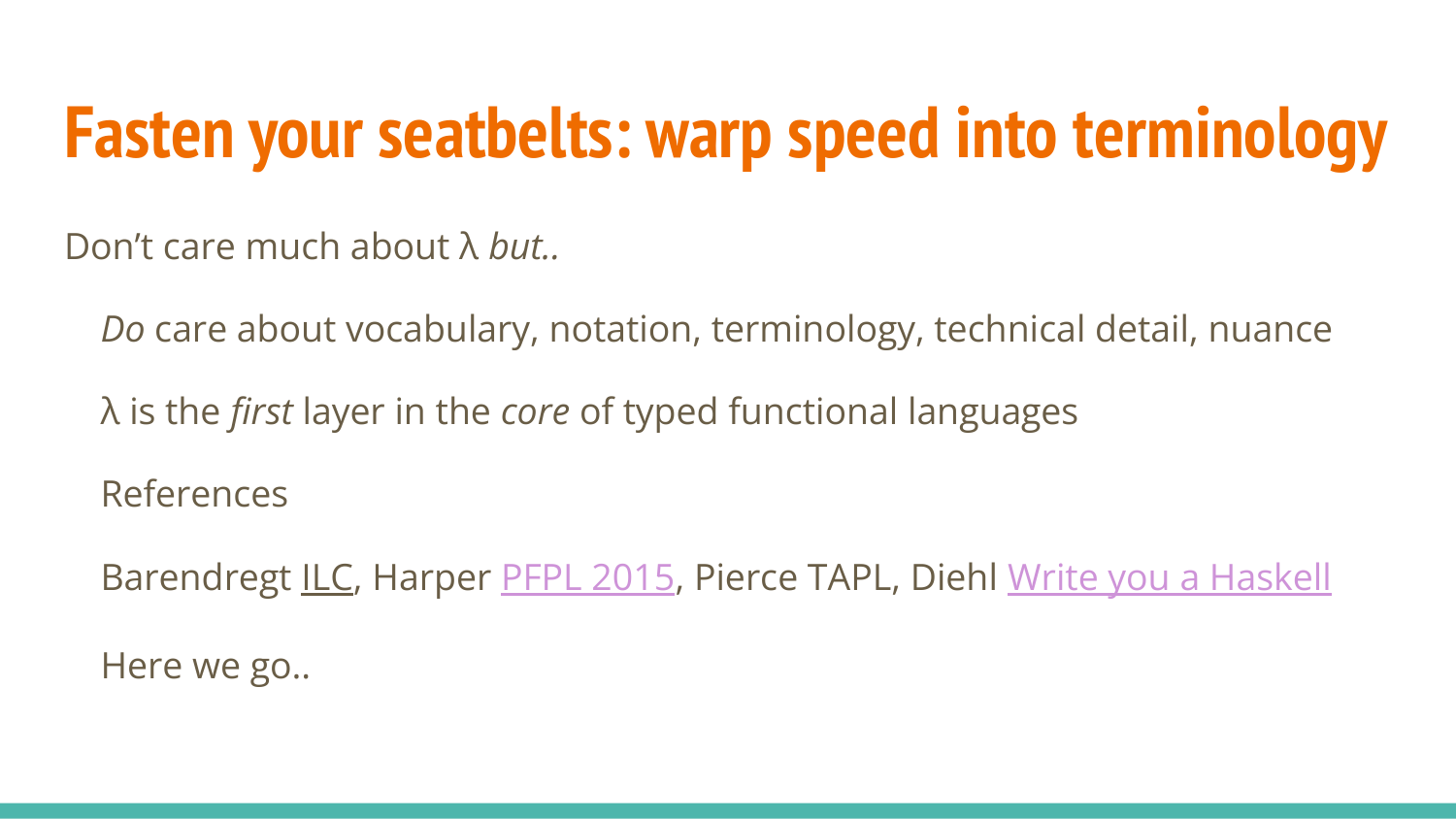

# Fasten your seatbelts: warp speed into terminology
Don’t care much about λ but..
Do care about vocabulary, notation, terminology, technical detail, nuance
λ is the first layer in the core of typed functional languages
References
Barendregt ILC, Harper PFPL 2015, Pierce TAPL, Diehl Write you a Haskell
Here we go..